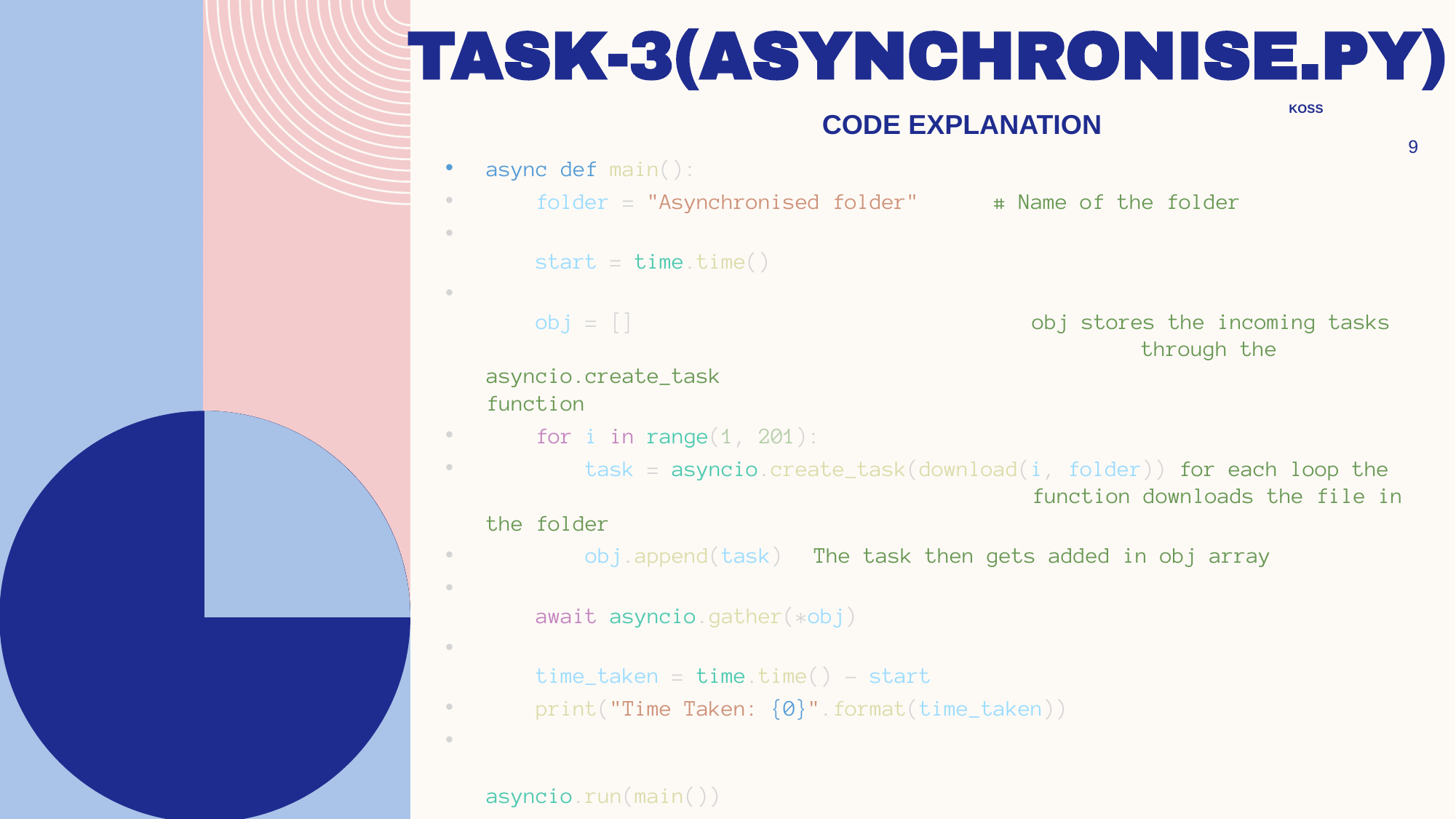

# TASK-3(ASynchronise.py)
koss

Code explanation
9
async def main():
    folder = "Asynchronised folder"      # Name of the folder
    start = time.time()
    obj = [] 				obj stores the incoming tasks 						through the asyncio.create_task 						function
    for i in range(1, 201):
        task = asyncio.create_task(download(i, folder)) for each loop the 					function downloads the file in the folder
        obj.append(task)	The task then gets added in obj array
    await asyncio.gather(*obj)
    time_taken = time.time() - start
    print("Time Taken: {0}".format(time_taken))
asyncio.run(main())